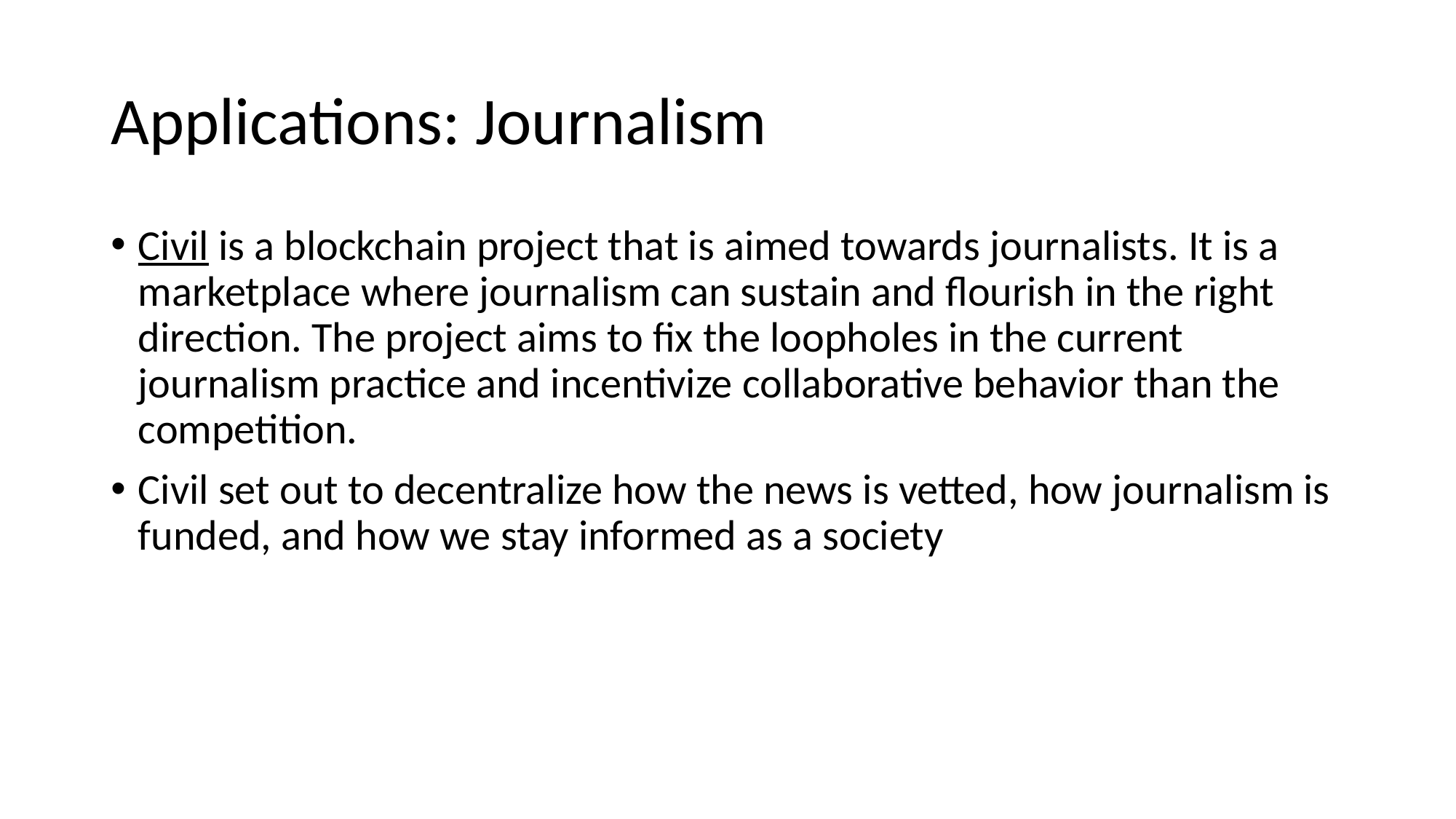

# Applications: Journalism
Civil is a blockchain project that is aimed towards journalists. It is a marketplace where journalism can sustain and flourish in the right direction. The project aims to fix the loopholes in the current journalism practice and incentivize collaborative behavior than the competition.
Civil set out to decentralize how the news is vetted, how journalism is funded, and how we stay informed as a society